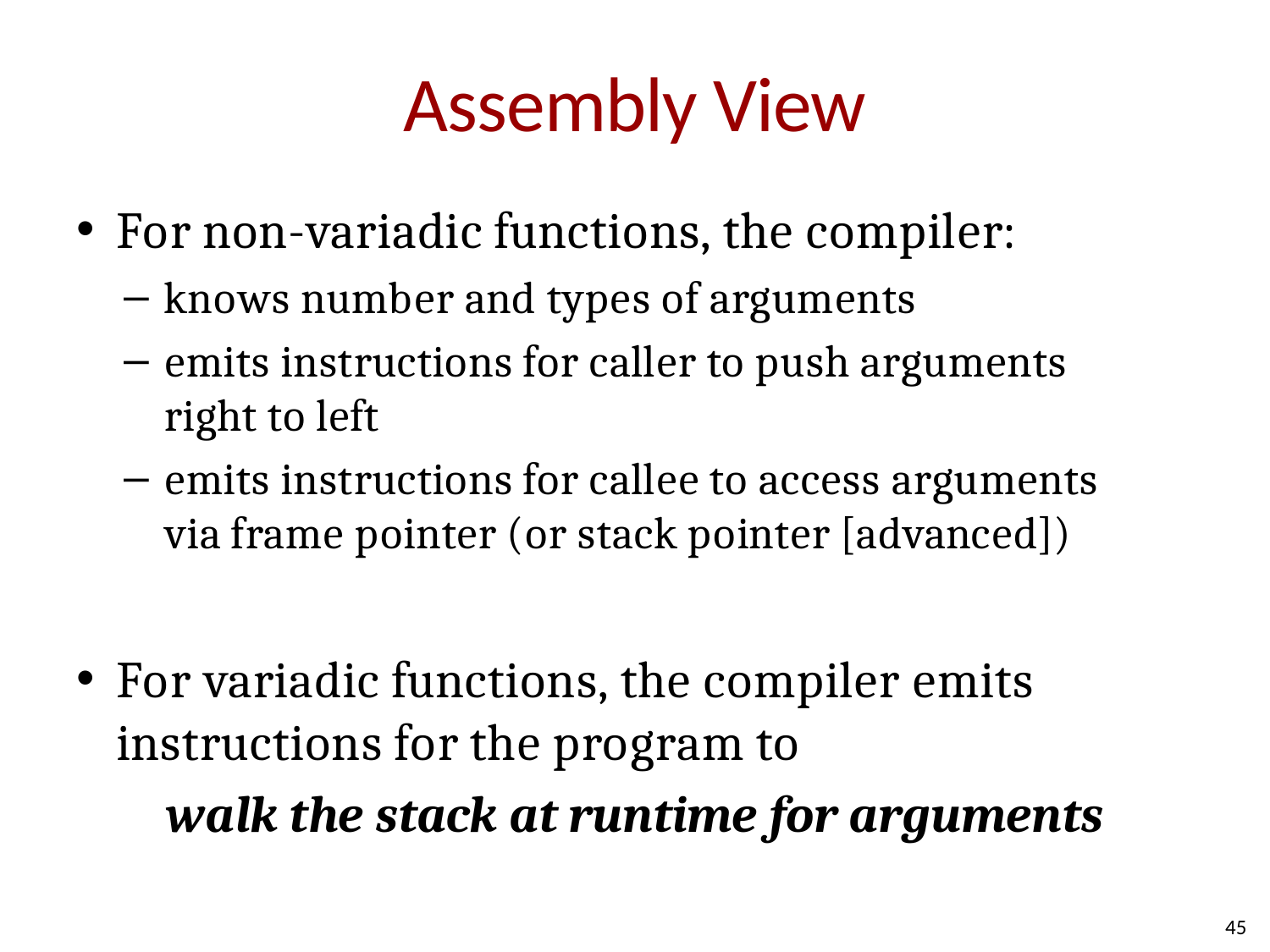

# Assembly View
For non-variadic functions, the compiler:
knows number and types of arguments
emits instructions for caller to push arguments
right to left
emits instructions for callee to access arguments
via frame pointer (or stack pointer [advanced])

For variadic functions, the compiler emits instructions for the program to
walk the stack at runtime for arguments

45